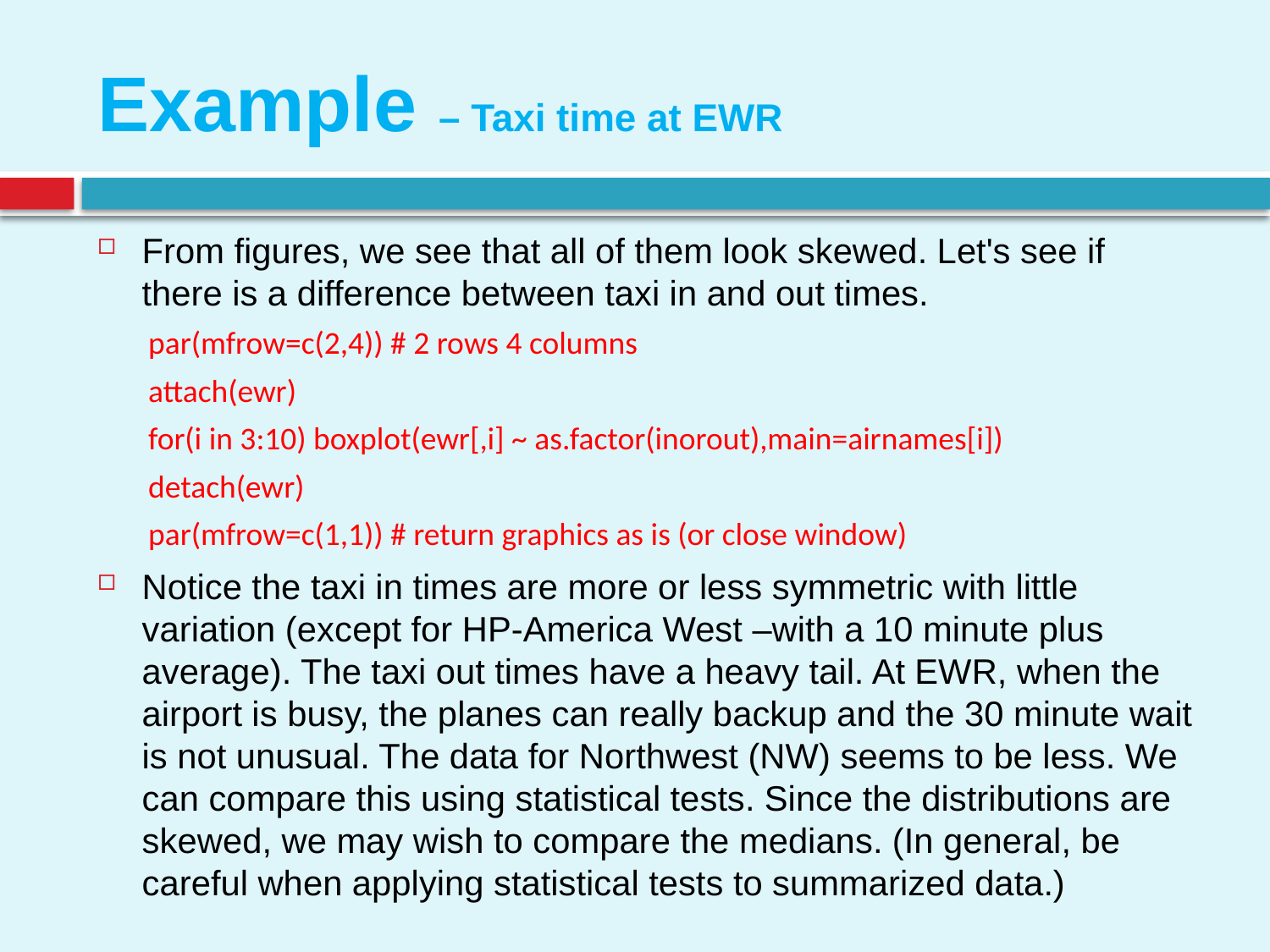

# Example – Taxi time at EWR
From figures, we see that all of them look skewed. Let's see if there is a difference between taxi in and out times.
par(mfrow=c(2,4)) # 2 rows 4 columns
attach(ewr)
for(i in 3:10) boxplot(ewr[,i] ~ as.factor(inorout),main=airnames[i])
detach(ewr)
par(mfrow=c(1,1)) # return graphics as is (or close window)
Notice the taxi in times are more or less symmetric with little variation (except for HP-America West –with a 10 minute plus average). The taxi out times have a heavy tail. At EWR, when the airport is busy, the planes can really backup and the 30 minute wait is not unusual. The data for Northwest (NW) seems to be less. We can compare this using statistical tests. Since the distributions are skewed, we may wish to compare the medians. (In general, be careful when applying statistical tests to summarized data.)